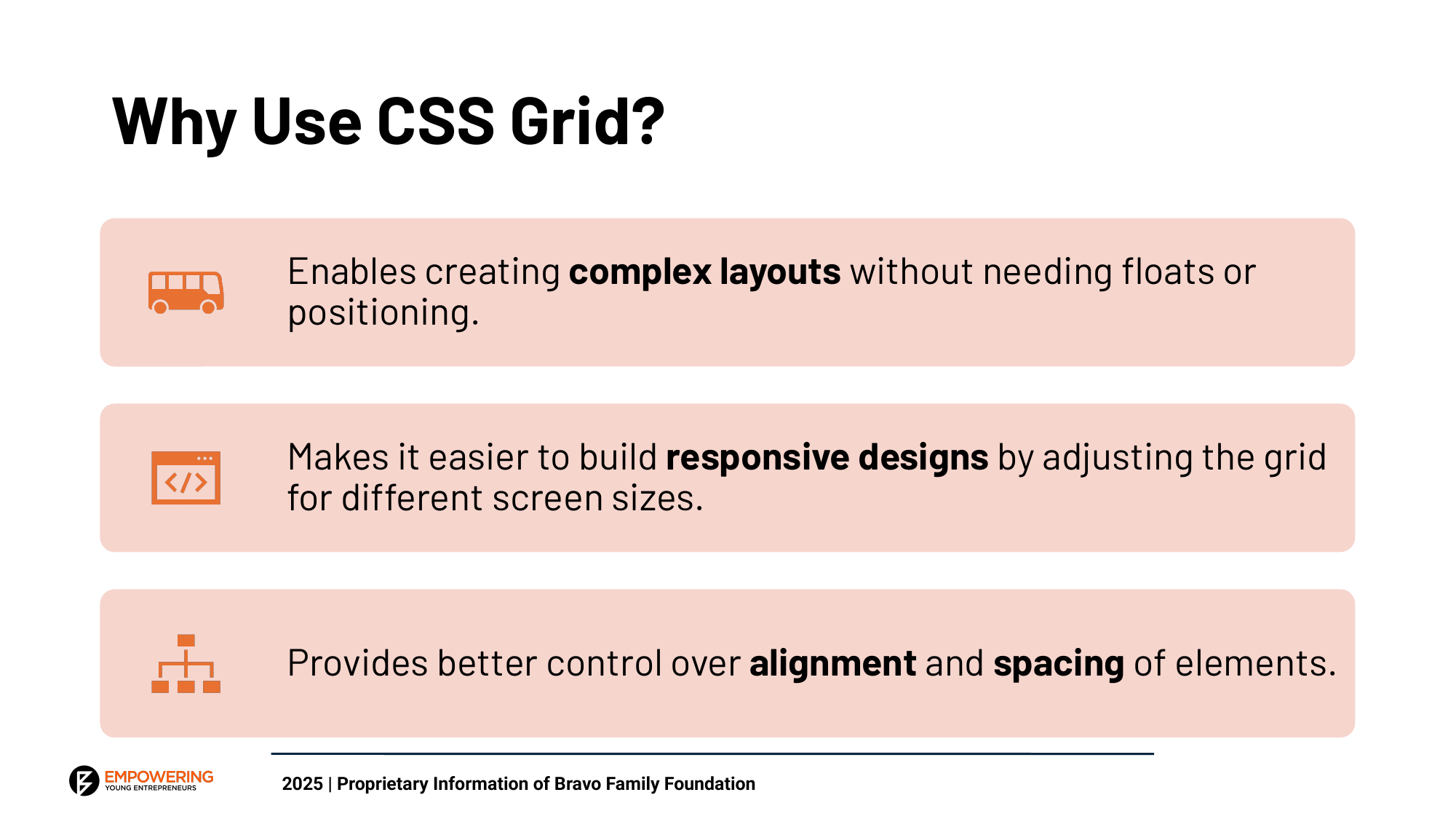

# Why Use CSS Grid?
Enables creating complex layouts without needing floats or positioning.
Makes it easier to build responsive designs by adjusting the grid for different screen sizes.
Provides better control over alignment and spacing of elements.